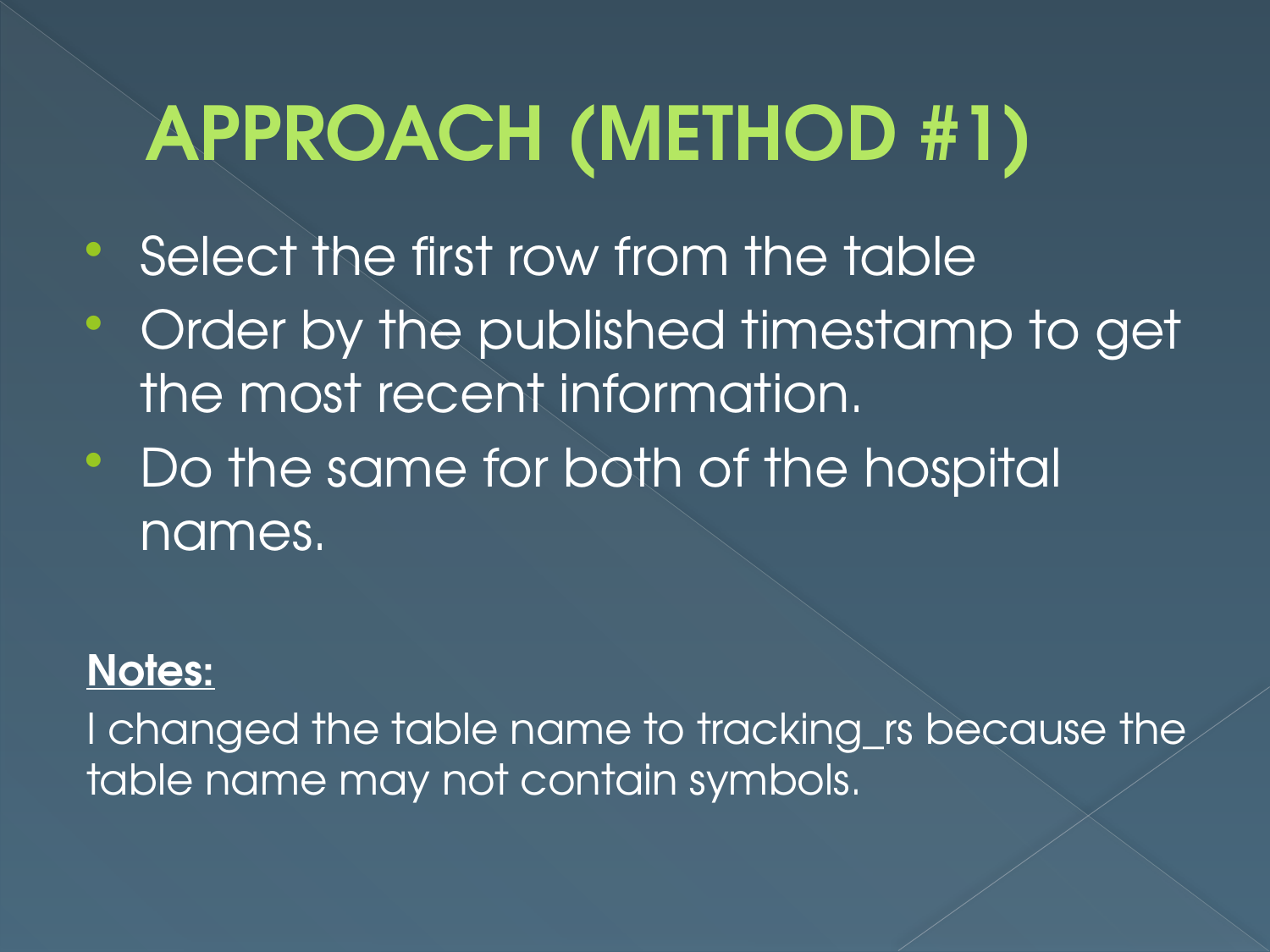

# APPROACH (METHOD #1)
Select the first row from the table
Order by the published timestamp to get the most recent information.
Do the same for both of the hospital names.

Notes:
I changed the table name to tracking_rs because the table name may not contain symbols.